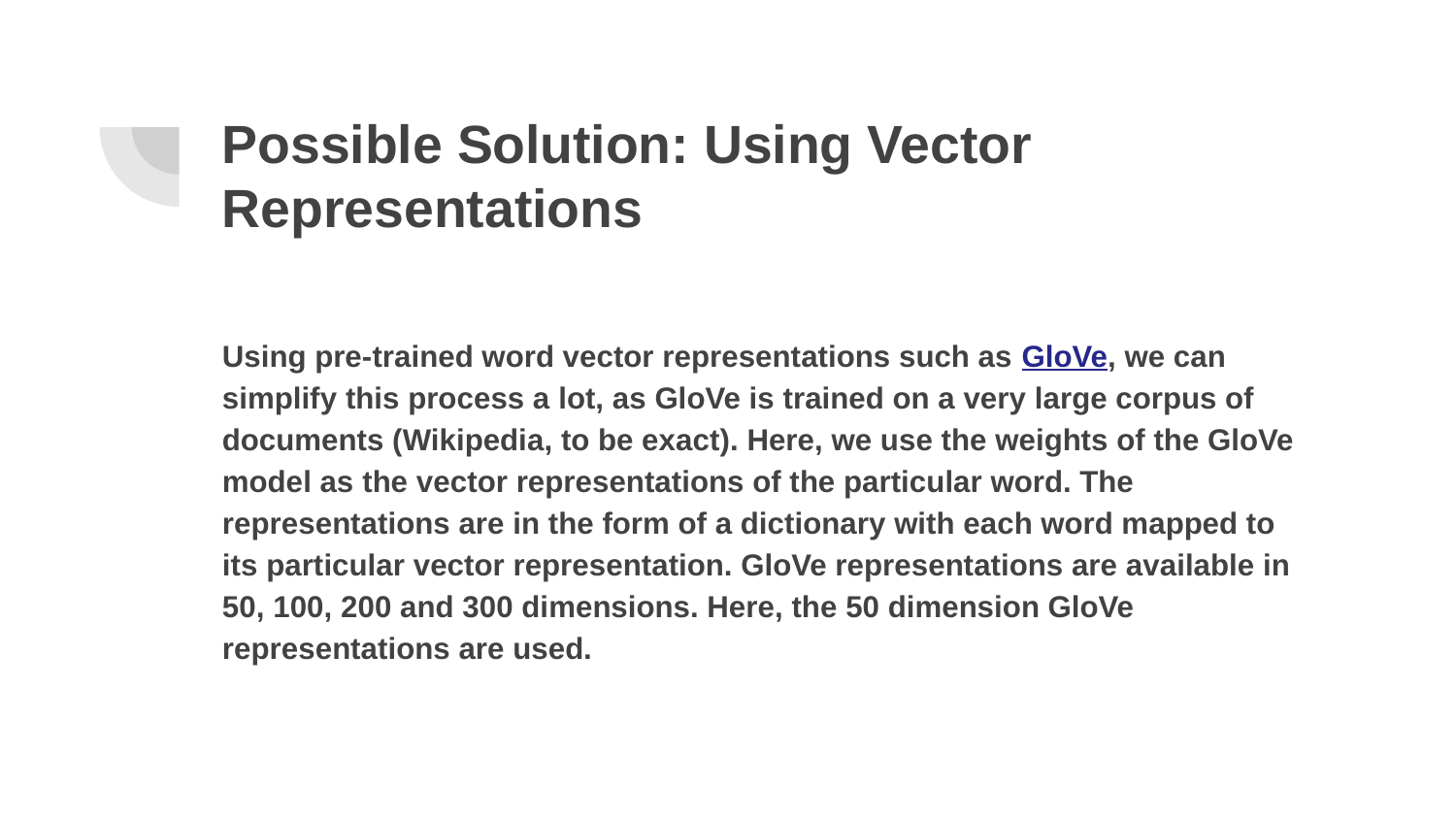

# Possible Solution: Using Vector Representations
Using pre-trained word vector representations such as GloVe, we can simplify this process a lot, as GloVe is trained on a very large corpus of documents (Wikipedia, to be exact). Here, we use the weights of the GloVe model as the vector representations of the particular word. The representations are in the form of a dictionary with each word mapped to its particular vector representation. GloVe representations are available in 50, 100, 200 and 300 dimensions. Here, the 50 dimension GloVe representations are used.